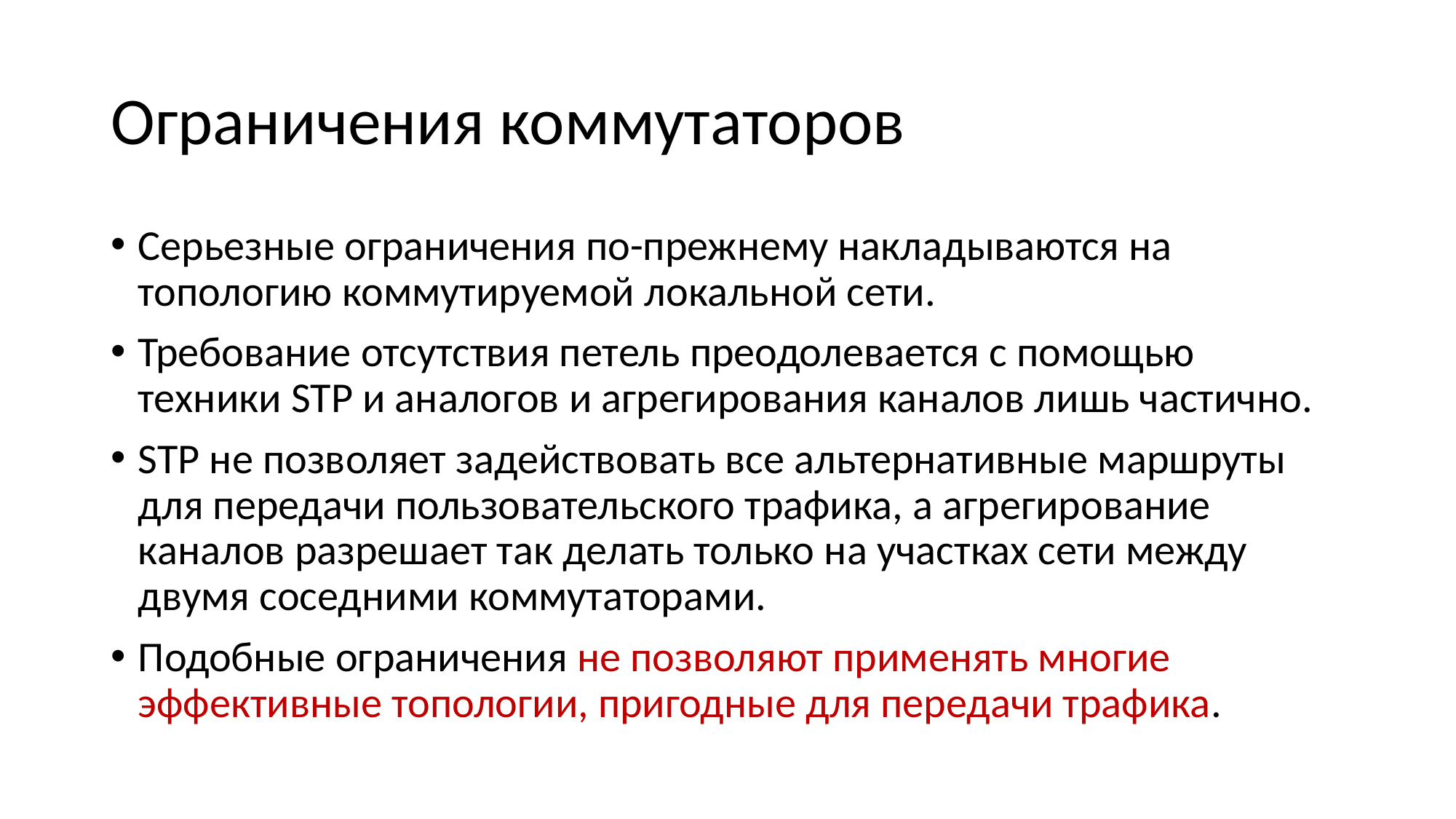

# Ограничения коммутаторов
Серьезные ограничения по-прежнему накладываются на топологию коммутируемой локальной сети.
Требование отсутствия петель преодолевается с помощью техники STP и аналогов и агрегирования каналов лишь частично.
STP не позволяет задействовать все альтернативные маршруты для передачи пользовательского трафика, а агрегирование каналов разрешает так делать только на участках сети между двумя соседними коммутаторами.
Подобные ограничения не позволяют применять многие эффективные топологии, пригодные для передачи трафика.